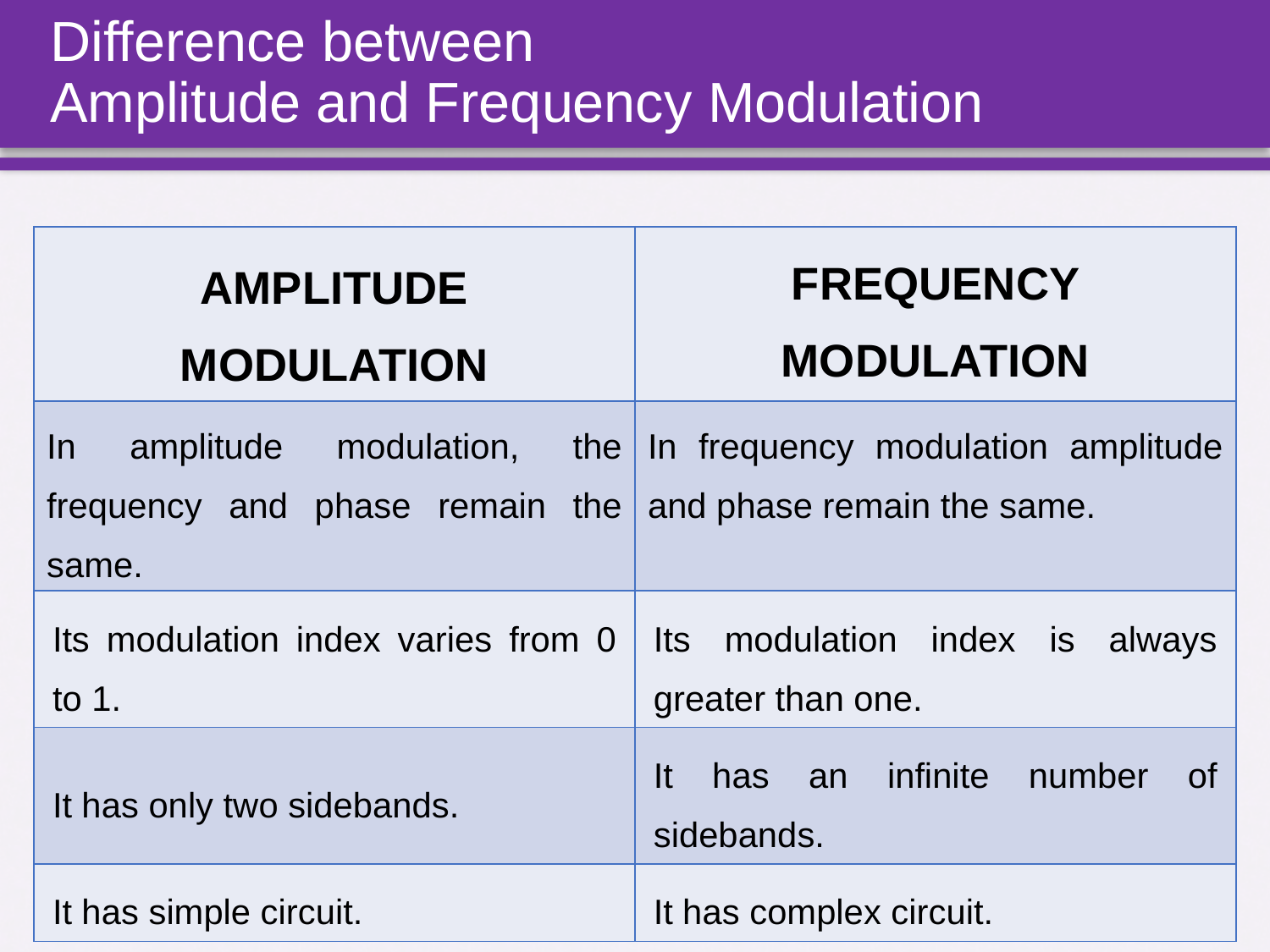

# Difference between Amplitude and Frequency Modulation
| AMPLITUDE MODULATION | FREQUENCY MODULATION |
| --- | --- |
| In amplitude modulation, the frequency and phase remain the same. | In frequency modulation amplitude and phase remain the same. |
| Its modulation index varies from 0 to 1. | Its modulation index is always greater than one. |
| It has only two sidebands. | It has an infinite number of sidebands. |
| It has simple circuit. | It has complex circuit. |